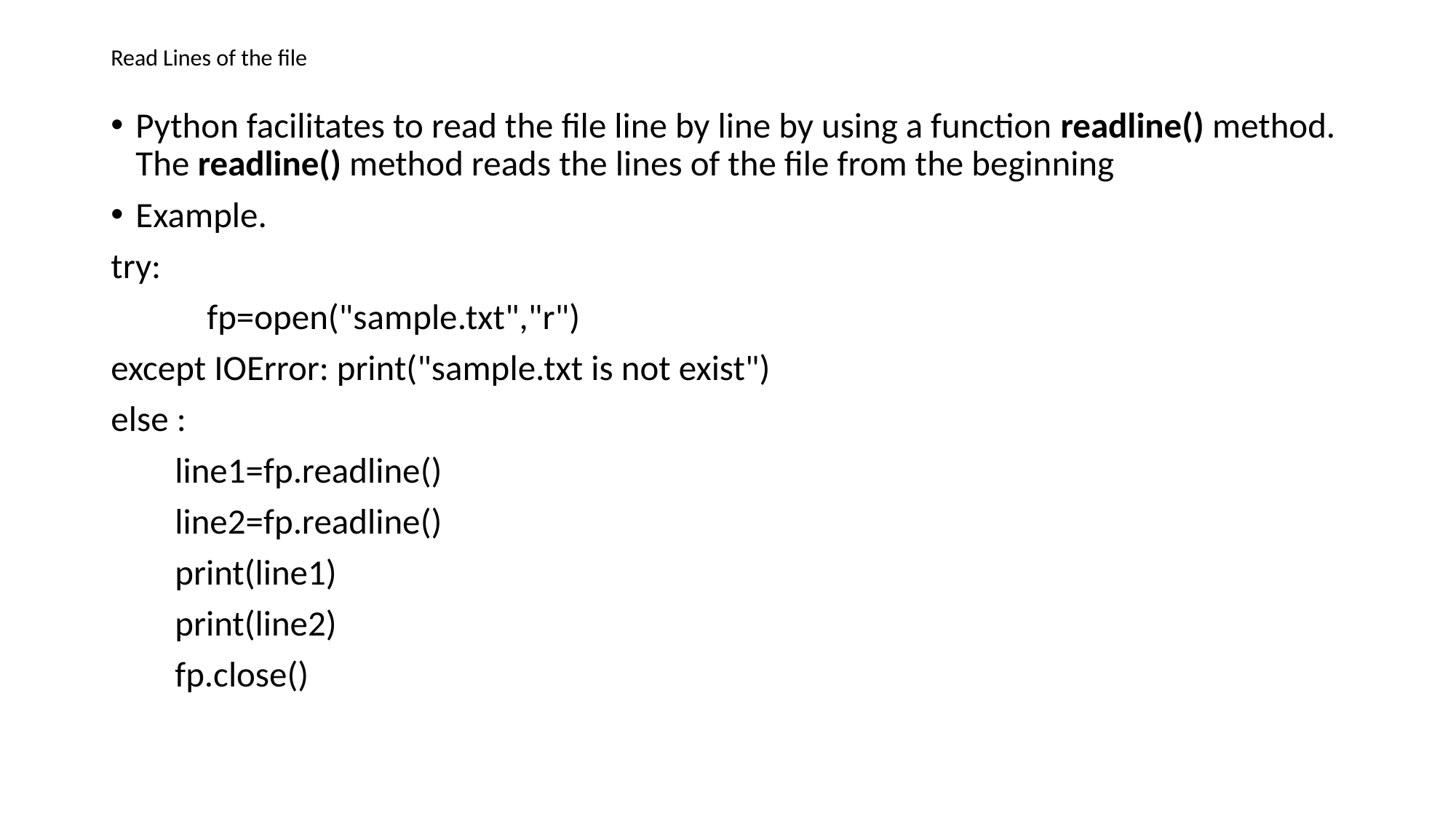

# Read Lines of the file
Python facilitates to read the file line by line by using a function readline() method. The readline() method reads the lines of the file from the beginning
Example.
try:
            fp=open("sample.txt","r")
except IOError: print("sample.txt is not exist")
else :
        line1=fp.readline()
        line2=fp.readline()
        print(line1)
        print(line2)
        fp.close()